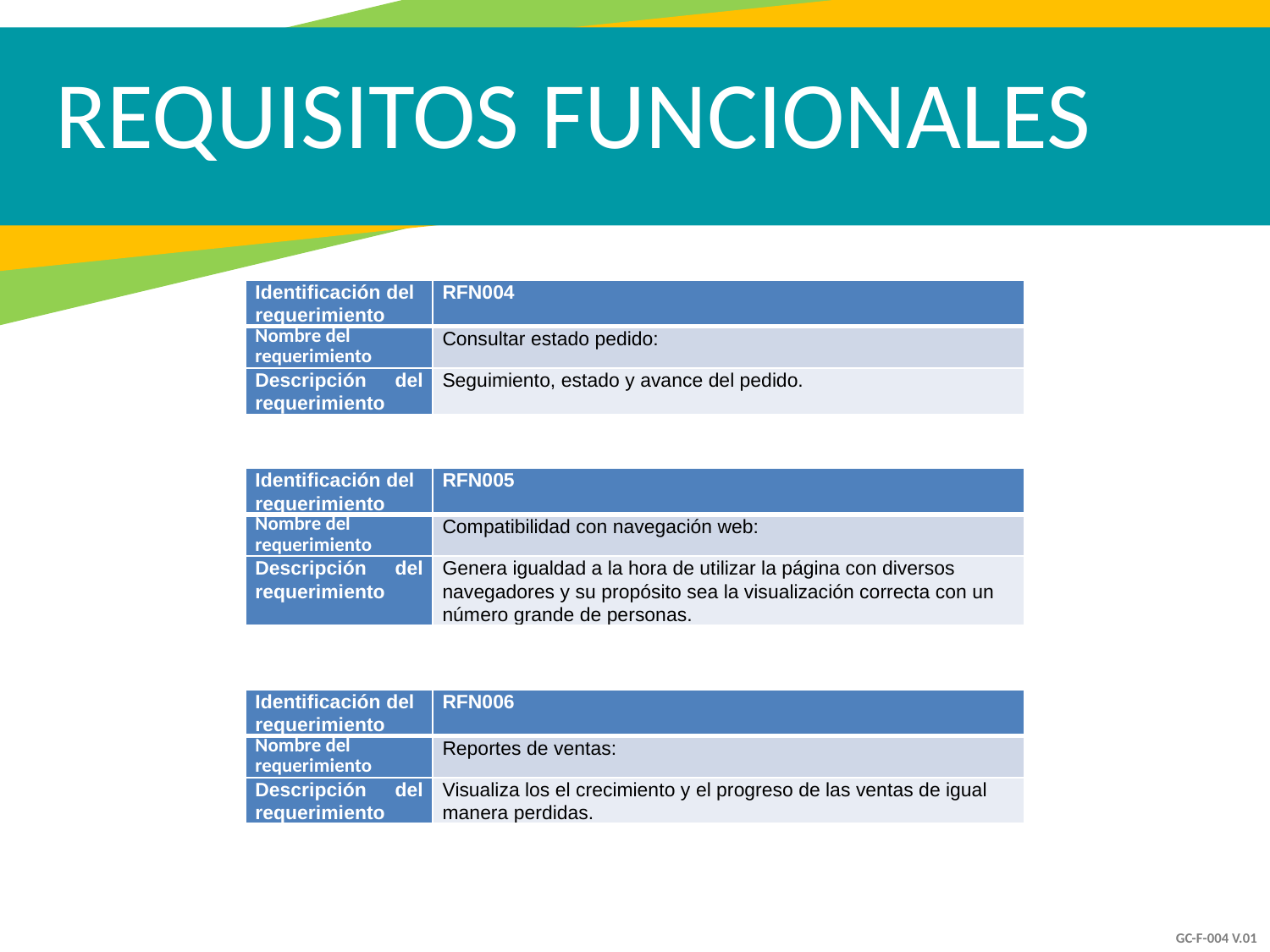

REQUISITOS FUNCIONALES
| Identificación del requerimiento | RFN004 |
| --- | --- |
| Nombre del requerimiento | Consultar estado pedido: |
| Descripción del requerimiento | Seguimiento, estado y avance del pedido. |
| Identificación del requerimiento | RFN005 |
| --- | --- |
| Nombre del requerimiento | Compatibilidad con navegación web: |
| Descripción del requerimiento | Genera igualdad a la hora de utilizar la página con diversos navegadores y su propósito sea la visualización correcta con un número grande de personas. |
| Identificación del requerimiento | RFN006 |
| --- | --- |
| Nombre del requerimiento | Reportes de ventas: |
| Descripción del requerimiento | Visualiza los el crecimiento y el progreso de las ventas de igual manera perdidas. |